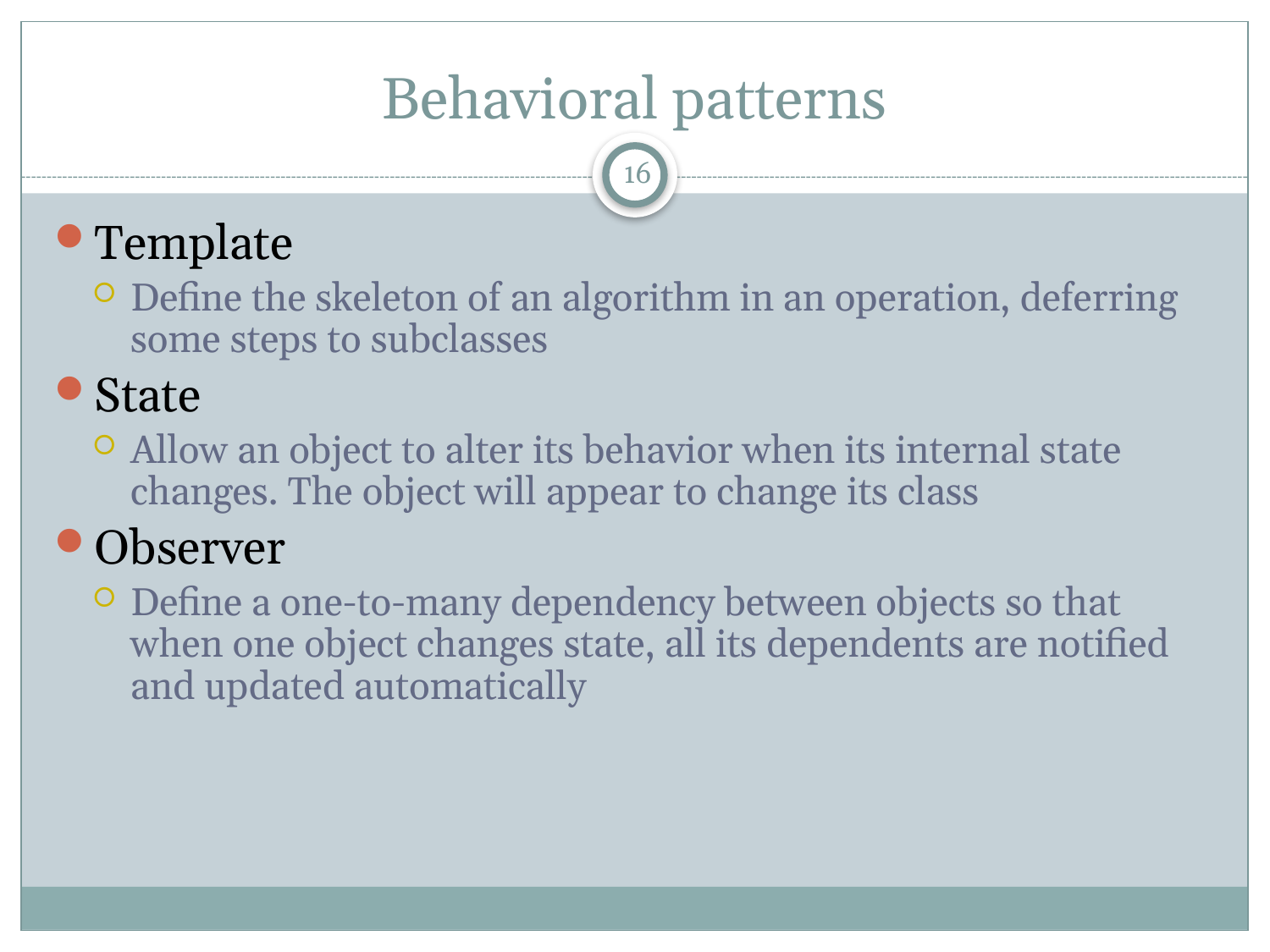

# Behavioral patterns
16
Template
Define the skeleton of an algorithm in an operation, deferring some steps to subclasses
State
Allow an object to alter its behavior when its internal state changes. The object will appear to change its class
Observer
Define a one-to-many dependency between objects so that when one object changes state, all its dependents are notified and updated automatically